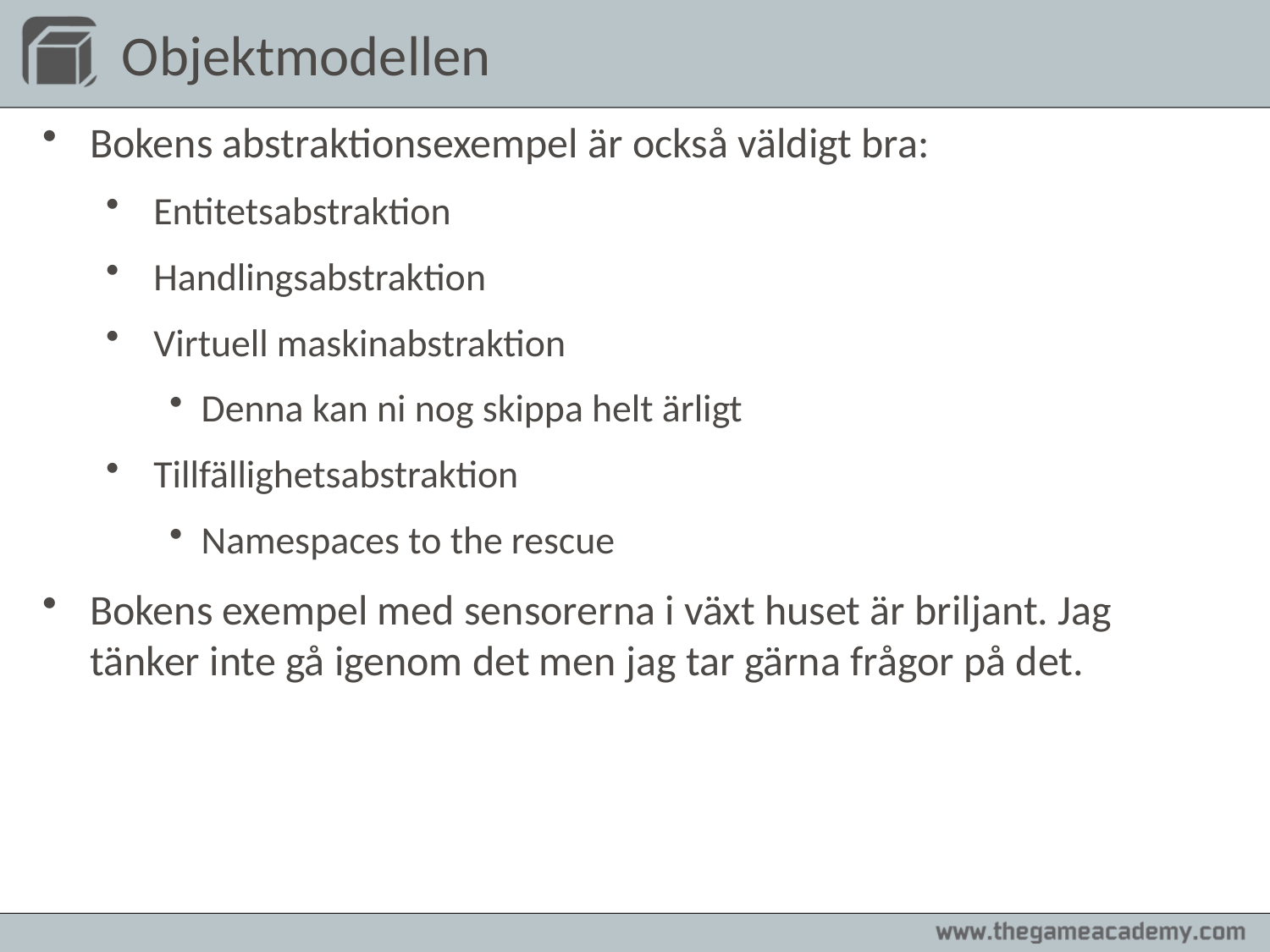

# Objektmodellen
Bokens abstraktionsexempel är också väldigt bra:
Entitetsabstraktion
Handlingsabstraktion
Virtuell maskinabstraktion
Denna kan ni nog skippa helt ärligt
Tillfällighetsabstraktion
Namespaces to the rescue
Bokens exempel med sensorerna i växt huset är briljant. Jag tänker inte gå igenom det men jag tar gärna frågor på det.